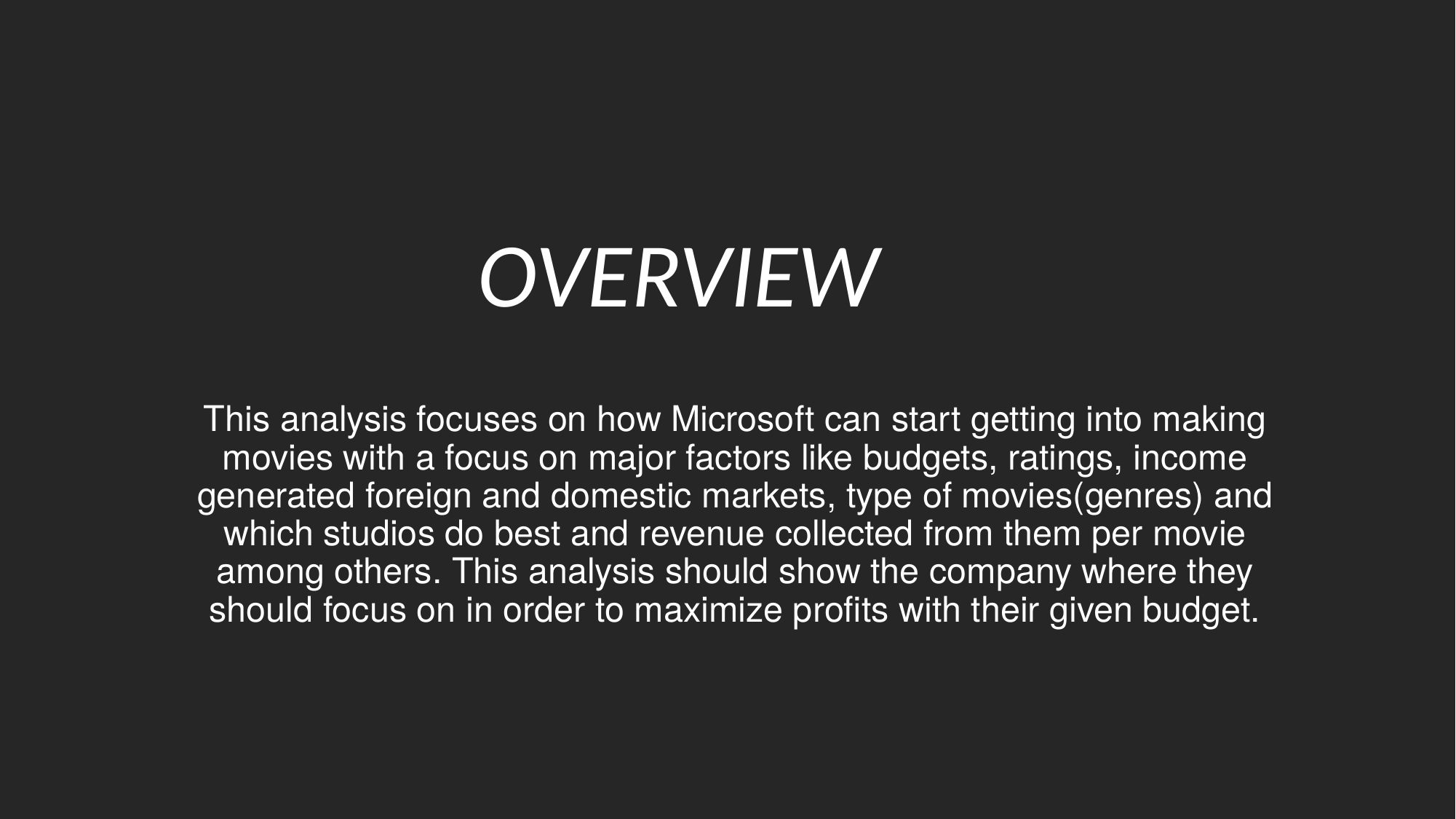

# OVERVIEW
This analysis focuses on how Microsoft can start getting into making movies with a focus on major factors like budgets, ratings, income generated foreign and domestic markets, type of movies(genres) and which studios do best and revenue collected from them per movie among others. This analysis should show the company where they should focus on in order to maximize profits with their given budget.
Microsoft_presentation